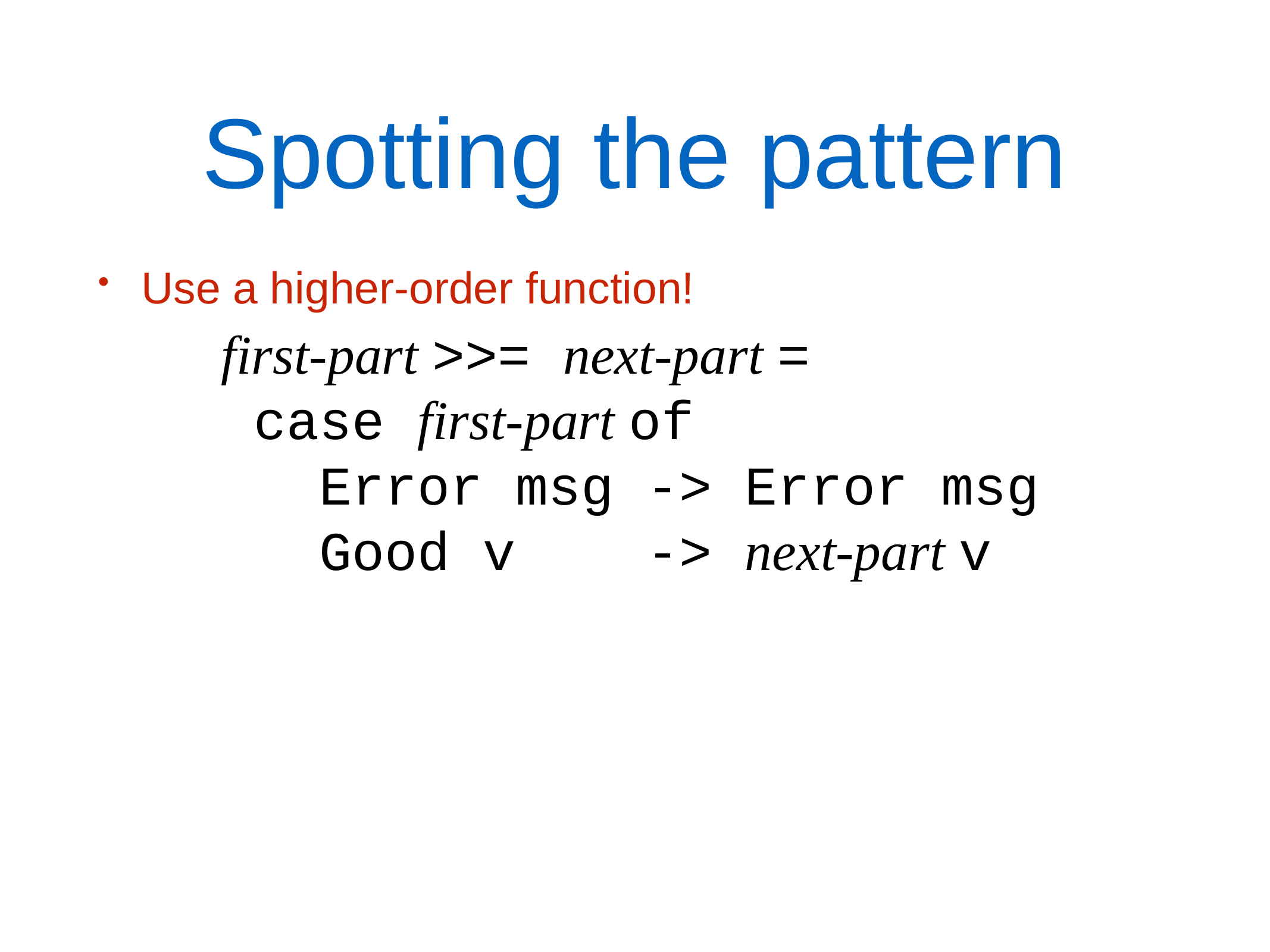

# Spotting the pattern
Use a higher-order function!
first-part >>= next-part =
 case first-part of
   Error msg -> Error msg
   Good v    -> next-part v